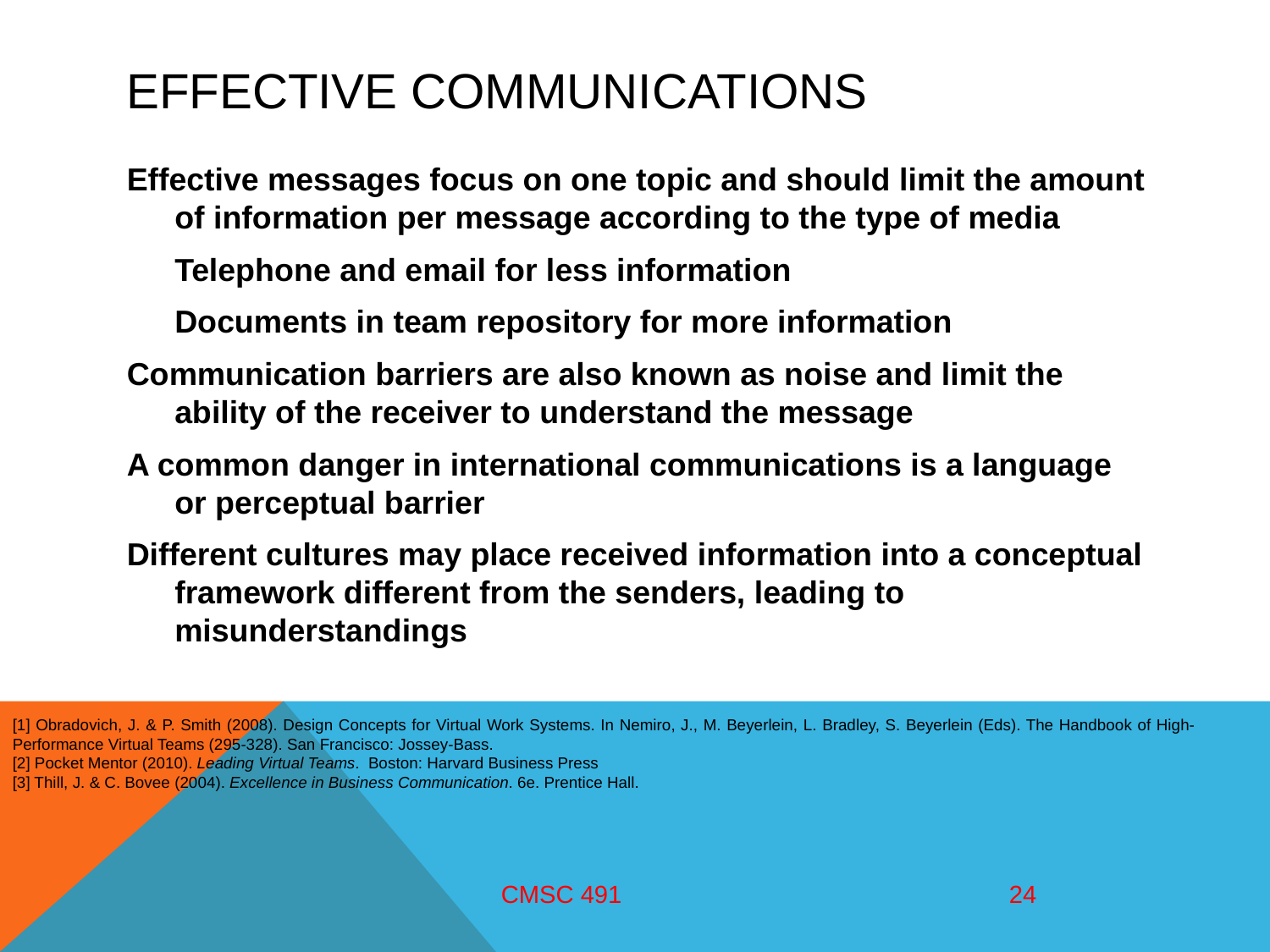

# Effective Communications
Effective messages focus on one topic and should limit the amount of information per message according to the type of media
	Telephone and email for less information
	Documents in team repository for more information
Communication barriers are also known as noise and limit the ability of the receiver to understand the message
A common danger in international communications is a language or perceptual barrier
Different cultures may place received information into a conceptual framework different from the senders, leading to misunderstandings
[1] Obradovich, J. & P. Smith (2008). Design Concepts for Virtual Work Systems. In Nemiro, J., M. Beyerlein, L. Bradley, S. Beyerlein (Eds). The Handbook of High-Performance Virtual Teams (295-328). San Francisco: Jossey-Bass.
[2] Pocket Mentor (2010). Leading Virtual Teams.  Boston: Harvard Business Press
[3] Thill, J. & C. Bovee (2004). Excellence in Business Communication. 6e. Prentice Hall.